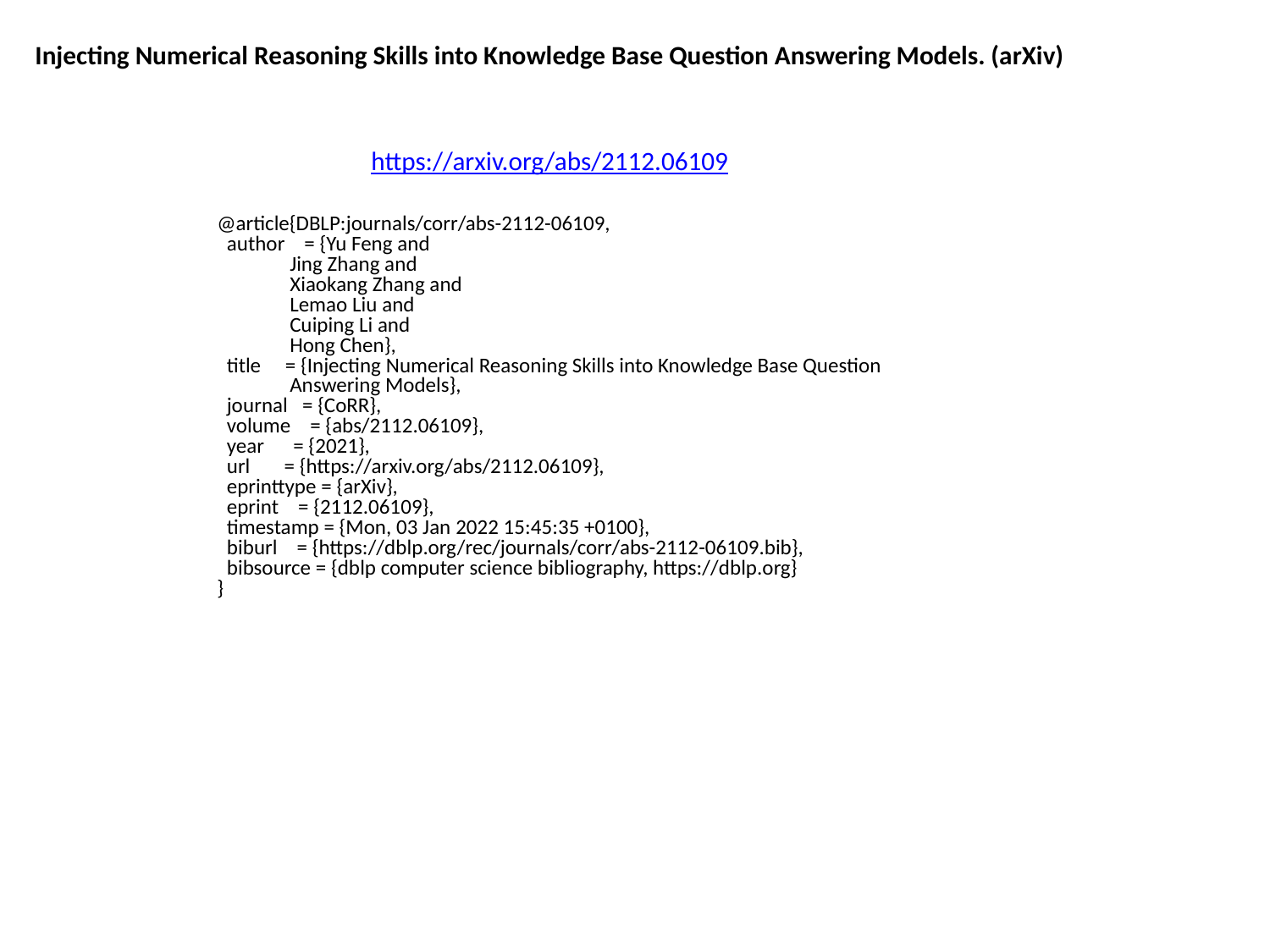

Injecting Numerical Reasoning Skills into Knowledge Base Question Answering Models. (arXiv)

https://arxiv.org/abs/2112.06109

@article{DBLP:journals/corr/abs-2112-06109,
  author    = {Yu Feng and
               Jing Zhang and
               Xiaokang Zhang and
               Lemao Liu and
               Cuiping Li and
               Hong Chen},
  title     = {Injecting Numerical Reasoning Skills into Knowledge Base Question
               Answering Models},
  journal   = {CoRR},
  volume    = {abs/2112.06109},
  year      = {2021},
  url       = {https://arxiv.org/abs/2112.06109},
  eprinttype = {arXiv},
  eprint    = {2112.06109},
  timestamp = {Mon, 03 Jan 2022 15:45:35 +0100},
  biburl    = {https://dblp.org/rec/journals/corr/abs-2112-06109.bib},
  bibsource = {dblp computer science bibliography, https://dblp.org}
}